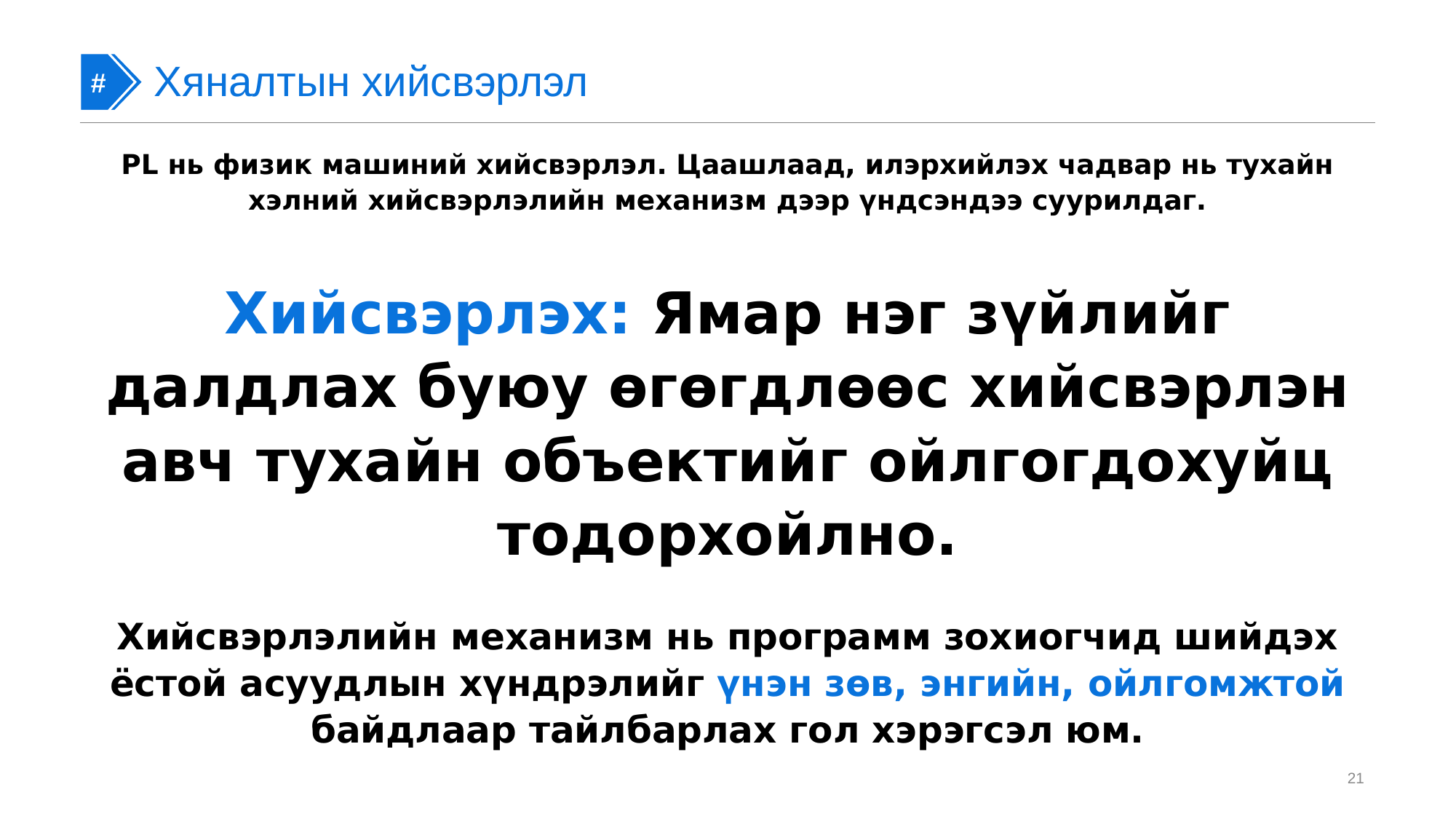

#
#
Хяналтын хийсвэрлэл
PL нь физик машиний хийсвэрлэл. Цаашлаад, илэрхийлэх чадвар нь тухайн хэлний хийсвэрлэлийн механизм дээр үндсэндээ суурилдаг.
Хийсвэрлэх: Ямар нэг зүйлийг далдлах буюу өгөгдлөөс хийсвэрлэн авч тухайн объектийг ойлгогдохуйц тодорхойлно.
Хийсвэрлэлийн механизм нь программ зохиогчид шийдэх ёстой асуудлын хүндрэлийг үнэн зөв, энгийн, ойлгомжтой байдлаар тайлбарлах гол хэрэгсэл юм.
21